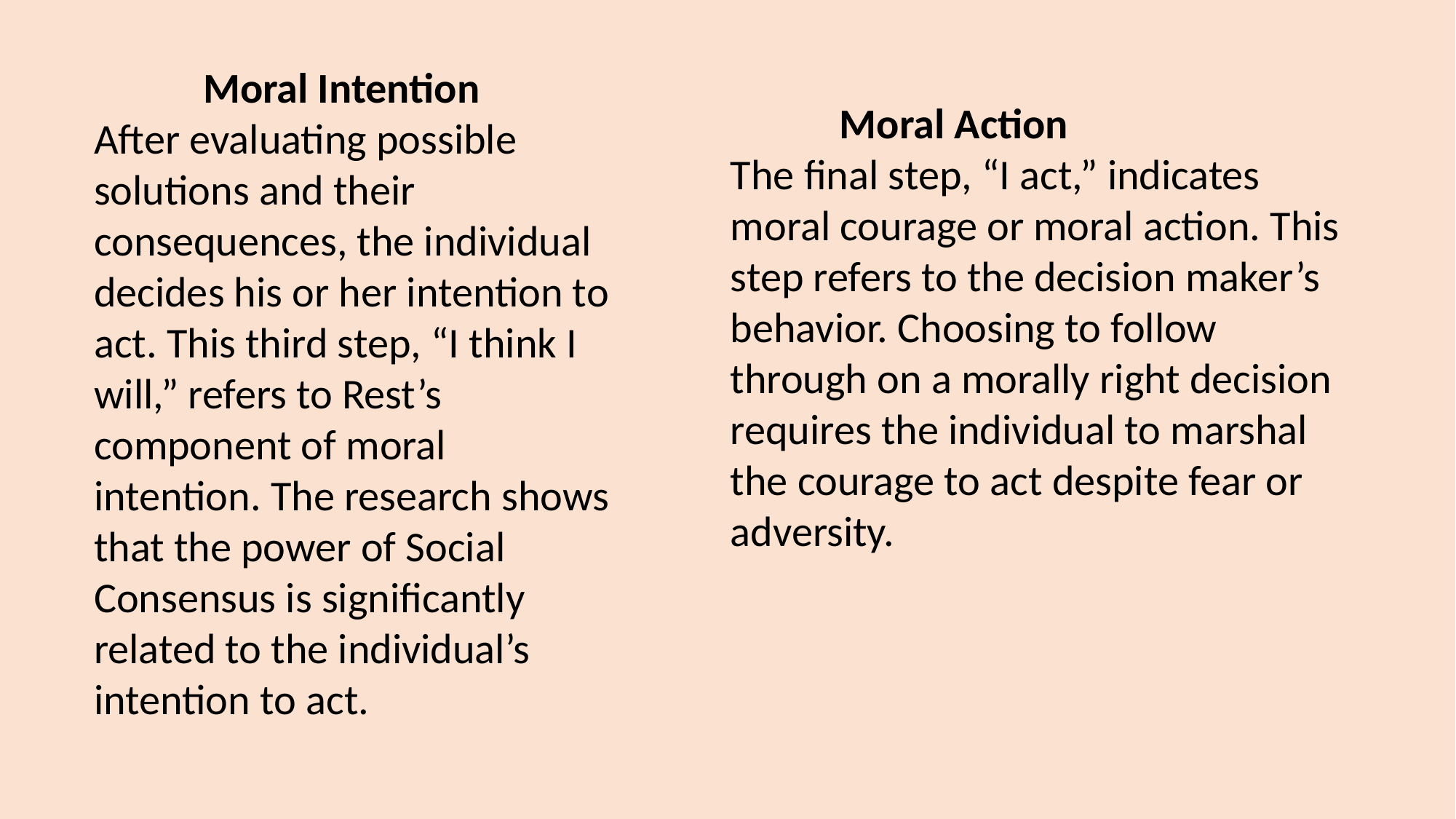

Moral Intention
After evaluating possible solutions and their consequences, the individual decides his or her intention to act. This third step, “I think I will,” refers to Rest’s component of moral intention. The research shows that the power of Social Consensus is significantly related to the individual’s intention to act.
	Moral Action
The final step, “I act,” indicates moral courage or moral action. This step refers to the decision maker’s behavior. Choosing to follow through on a morally right decision requires the individual to marshal the courage to act despite fear or adversity.